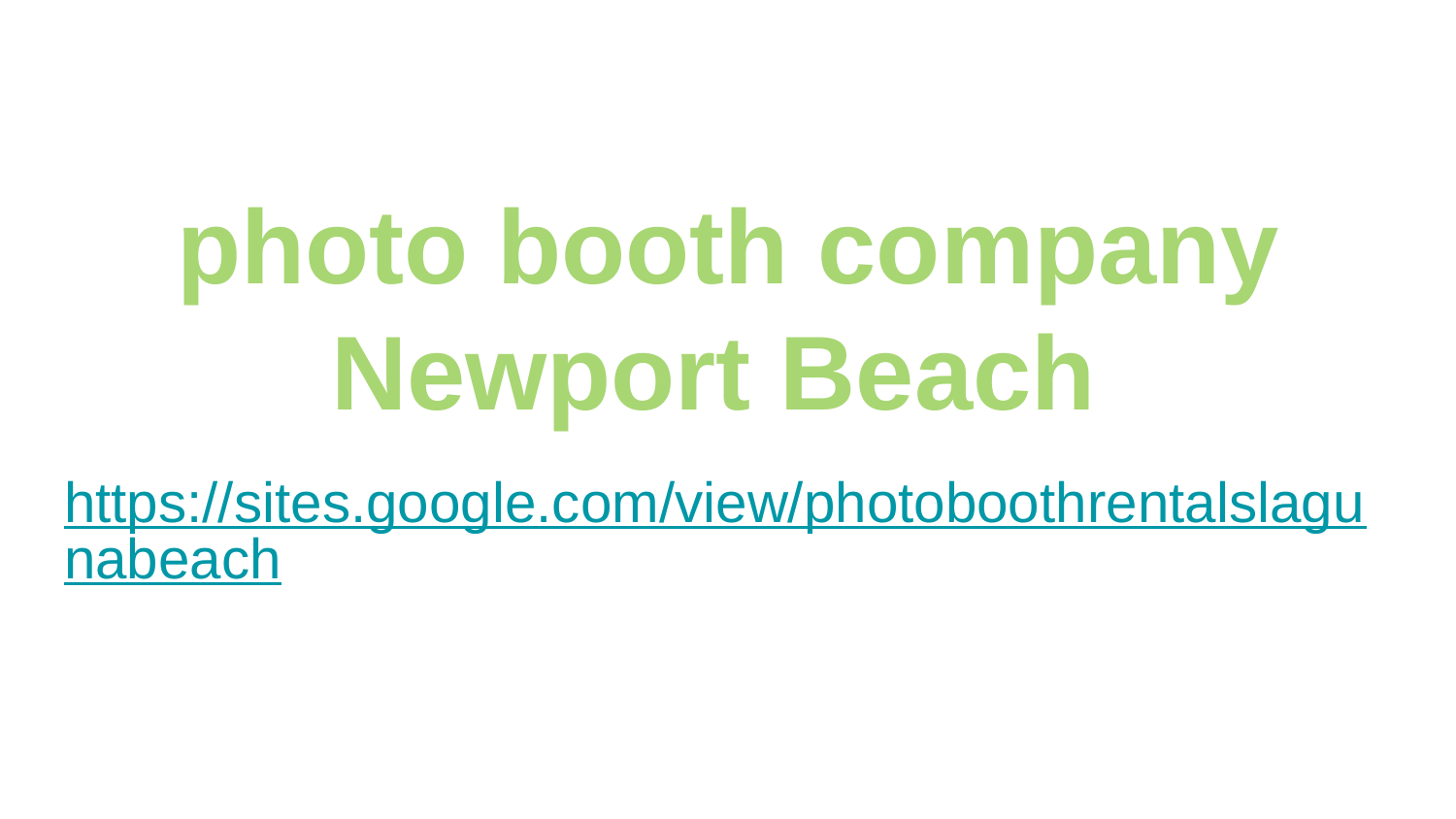

# photo booth company Newport Beach
https://sites.google.com/view/photoboothrentalslagunabeach